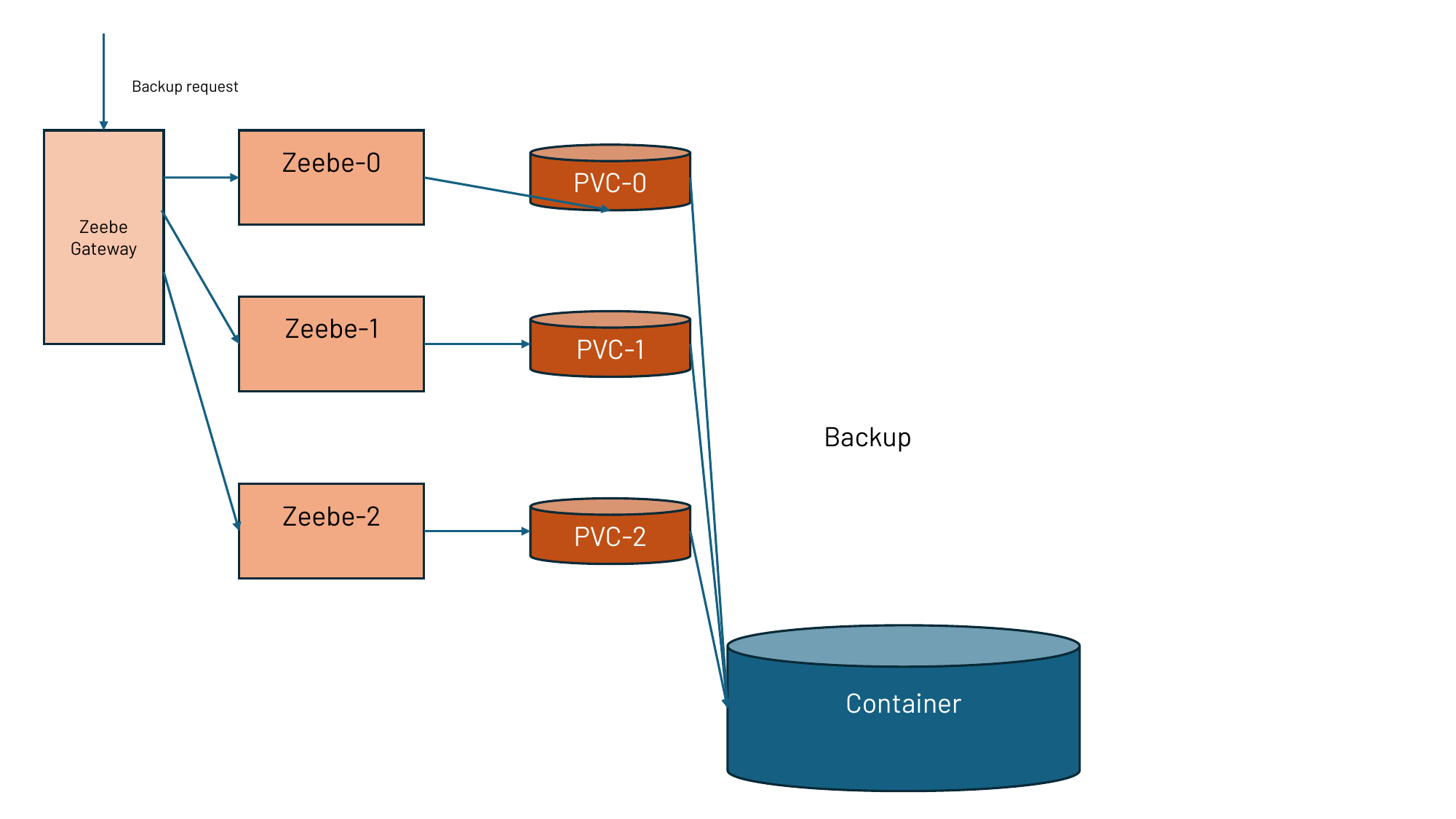

Backup request
Zeebe Gateway
Zeebe-0

PVC-0

Zeebe-1

PVC-1

Backup
Zeebe-2

PVC-2

Container